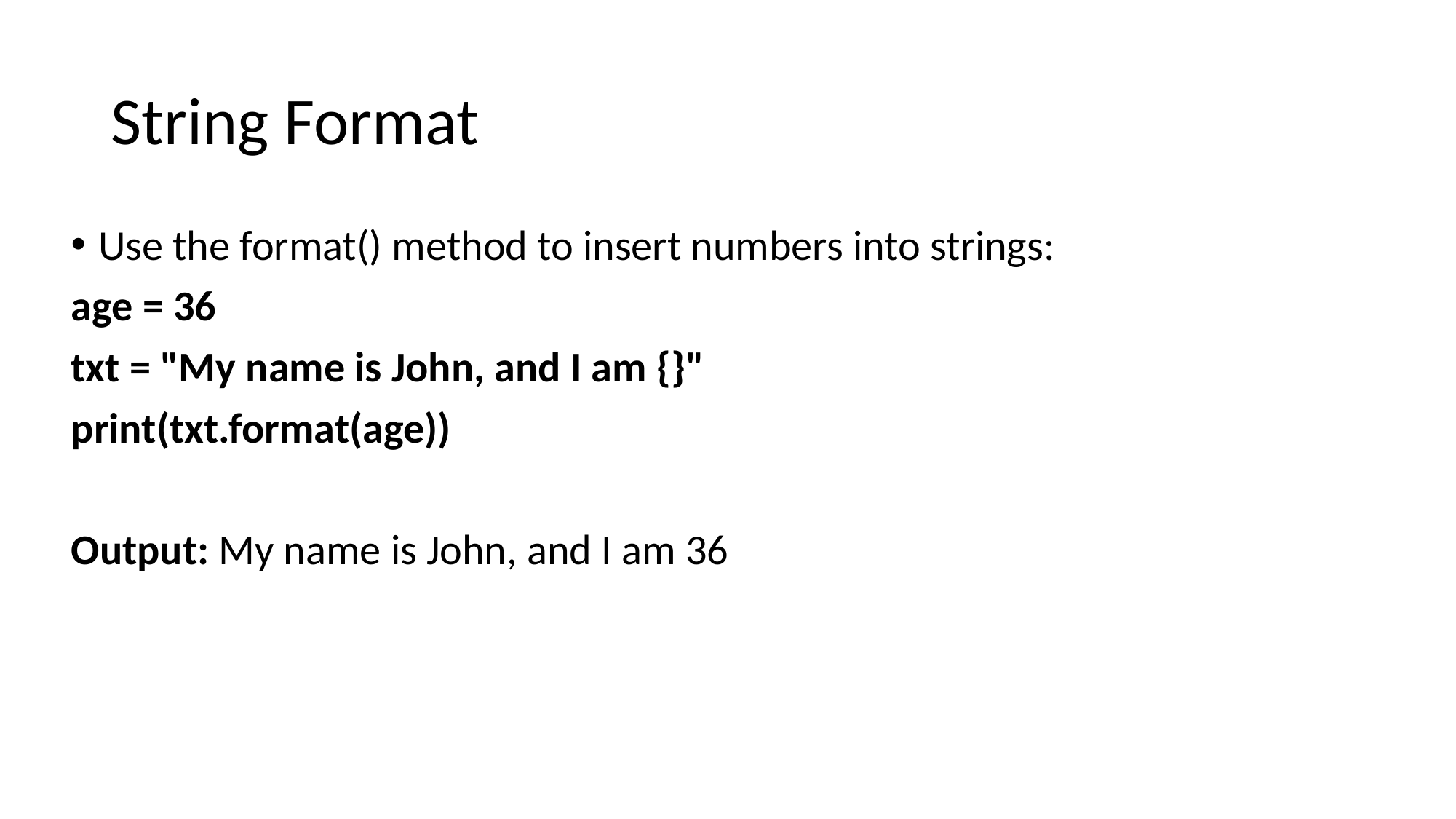

# String Format
Use the format() method to insert numbers into strings:
age = 36
txt = "My name is John, and I am {}"
print(txt.format(age))

Output: My name is John, and I am 36